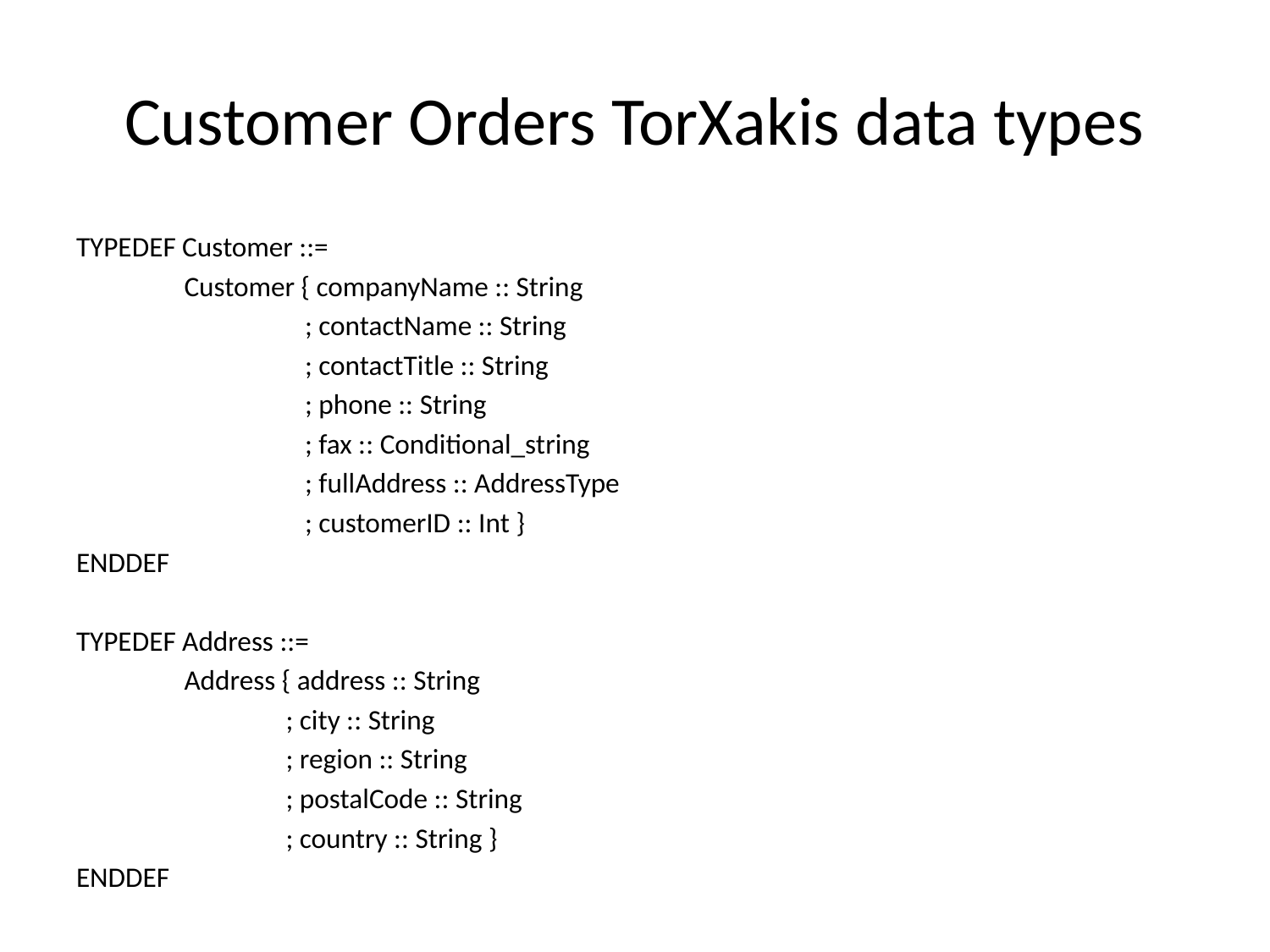

# Customer Orders TorXakis data types
TYPEDEF Customer ::=
                 Customer { companyName :: String
                                    ; contactName :: String
                                    ; contactTitle :: String
                                    ; phone :: String
                                    ; fax :: Conditional_string
                                    ; fullAddress :: AddressType
                                    ; customerID :: Int }
ENDDEF

TYPEDEF Address ::=
                 Address { address :: String
                                 ; city :: String
                                 ; region :: String
                                 ; postalCode :: String
                                 ; country :: String }
ENDDEF